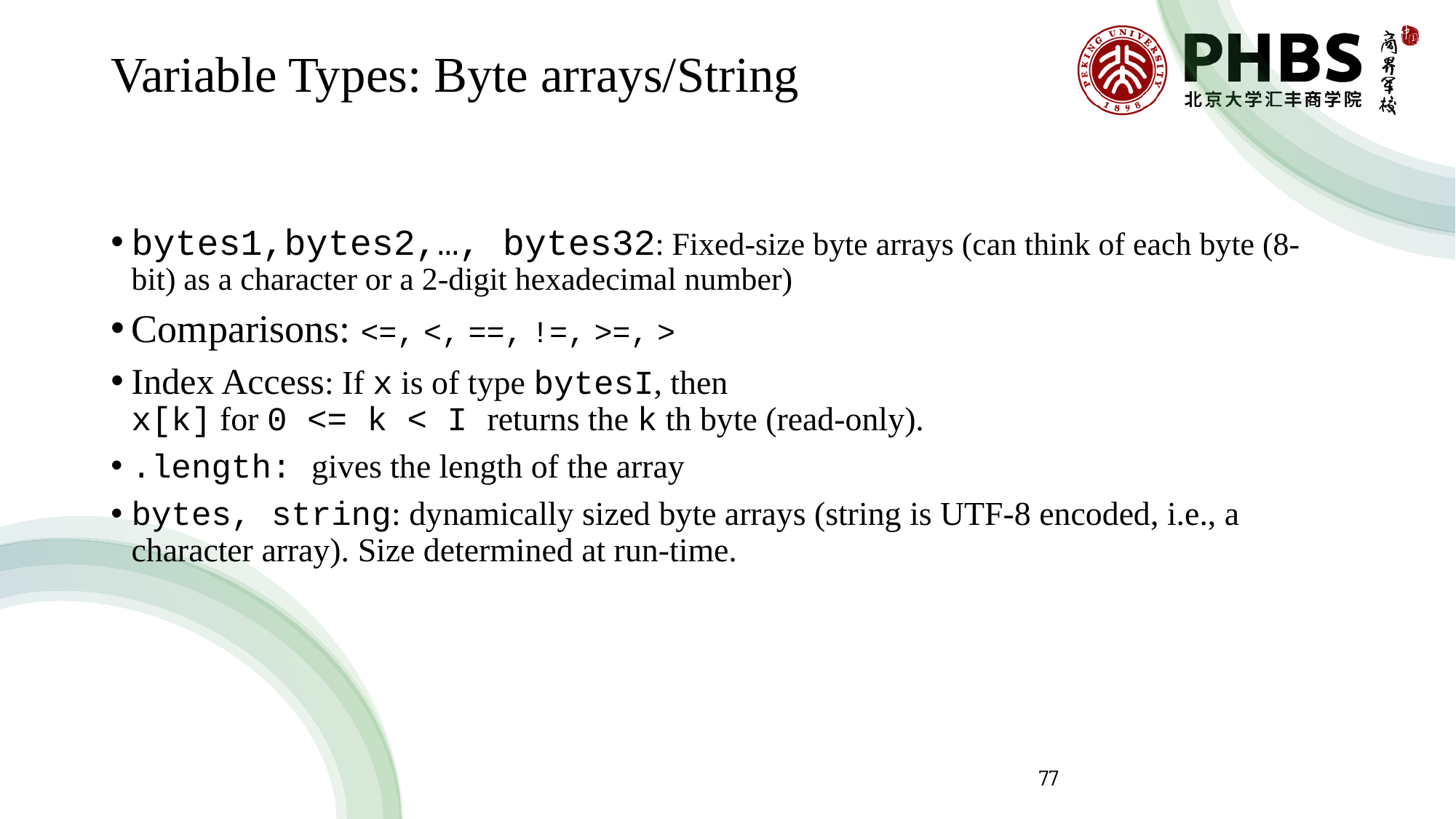

# Variable Types: Byte arrays/String
bytes1,bytes2,…, bytes32: Fixed-size byte arrays (can think of each byte (8-bit) as a character or a 2-digit hexadecimal number)
Comparisons: <=, <, ==, !=, >=, >
Index Access: If x is of type bytesI, then
x[k] for 0 <= k < I returns the k th byte (read-only).
.length: gives the length of the array
bytes, string: dynamically sized byte arrays (string is UTF-8 encoded, i.e., a character array). Size determined at run-time.

77